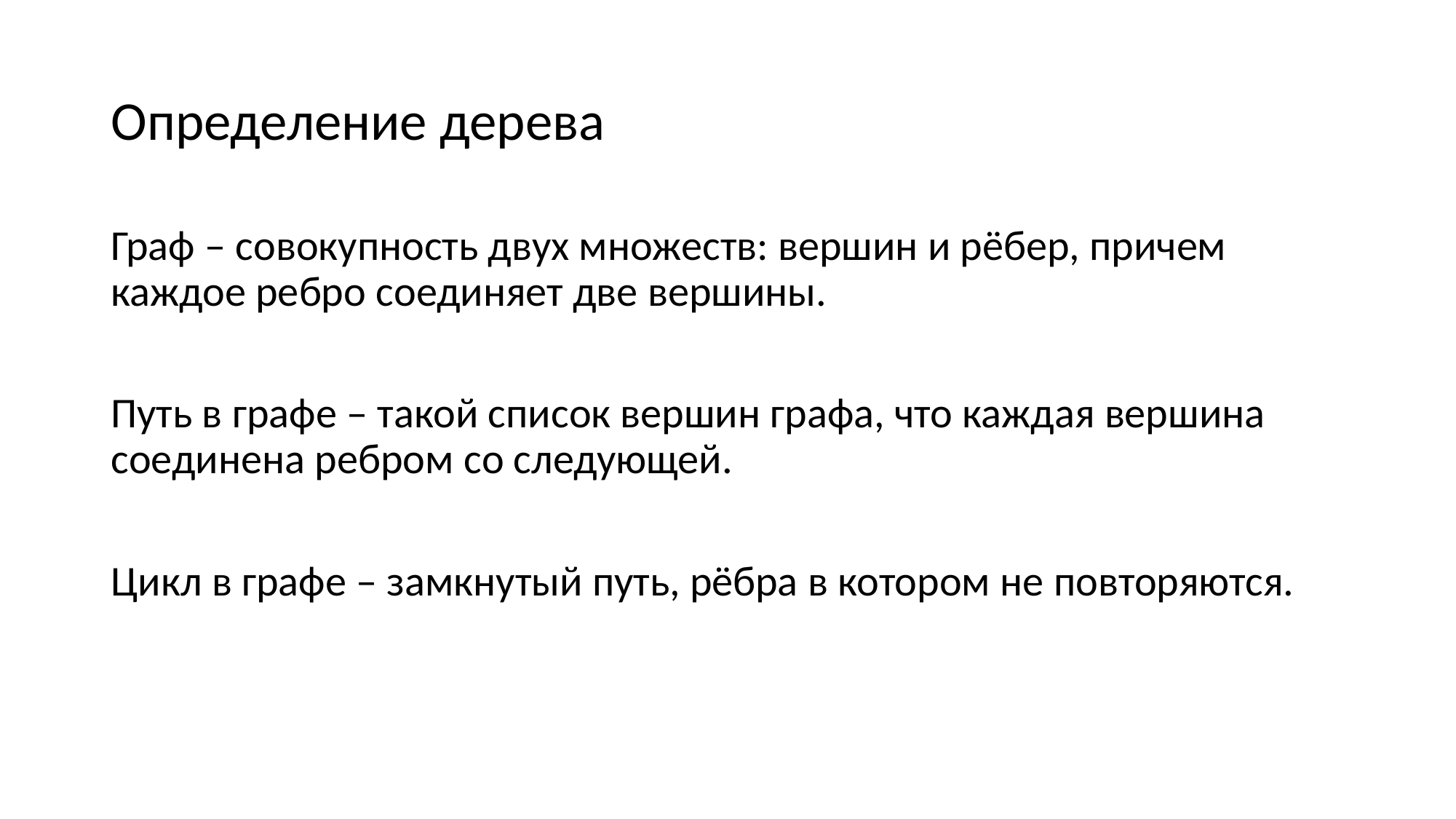

# Определение дерева
Граф – совокупность двух множеств: вершин и рёбер, причем каждое ребро соединяет две вершины.

Путь в графе – такой список вершин графа, что каждая вершина соединена ребром со следующей.

Цикл в графе – замкнутый путь, рёбра в котором не повторяются.